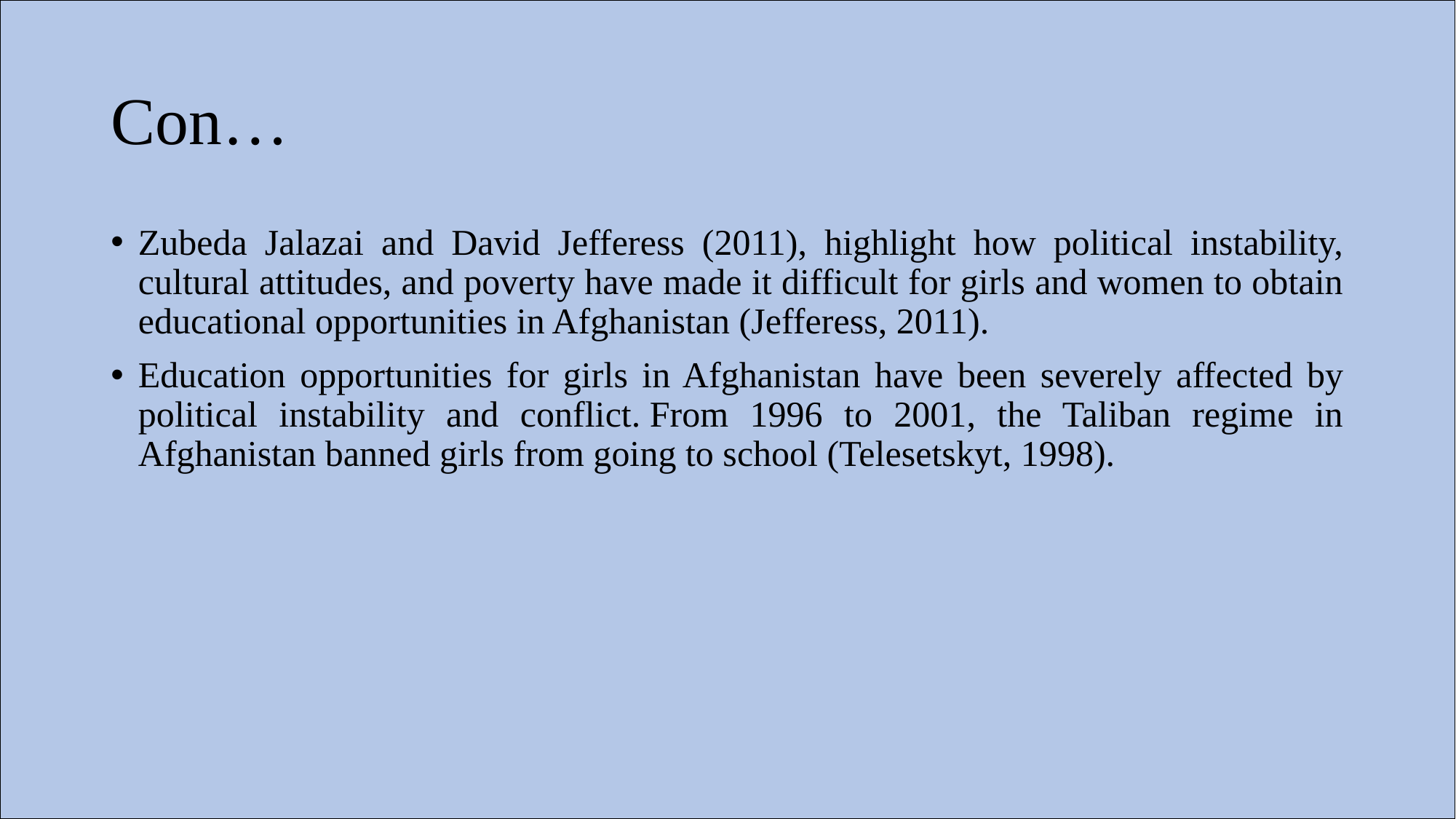

# Con…
Zubeda Jalazai and David Jefferess (2011), highlight how political instability, cultural attitudes, and poverty have made it difficult for girls and women to obtain educational opportunities in Afghanistan (Jefferess, 2011).
Education opportunities for girls in Afghanistan have been severely affected by political instability and conflict. From 1996 to 2001, the Taliban regime in Afghanistan banned girls from going to school (Telesetskyt, 1998).